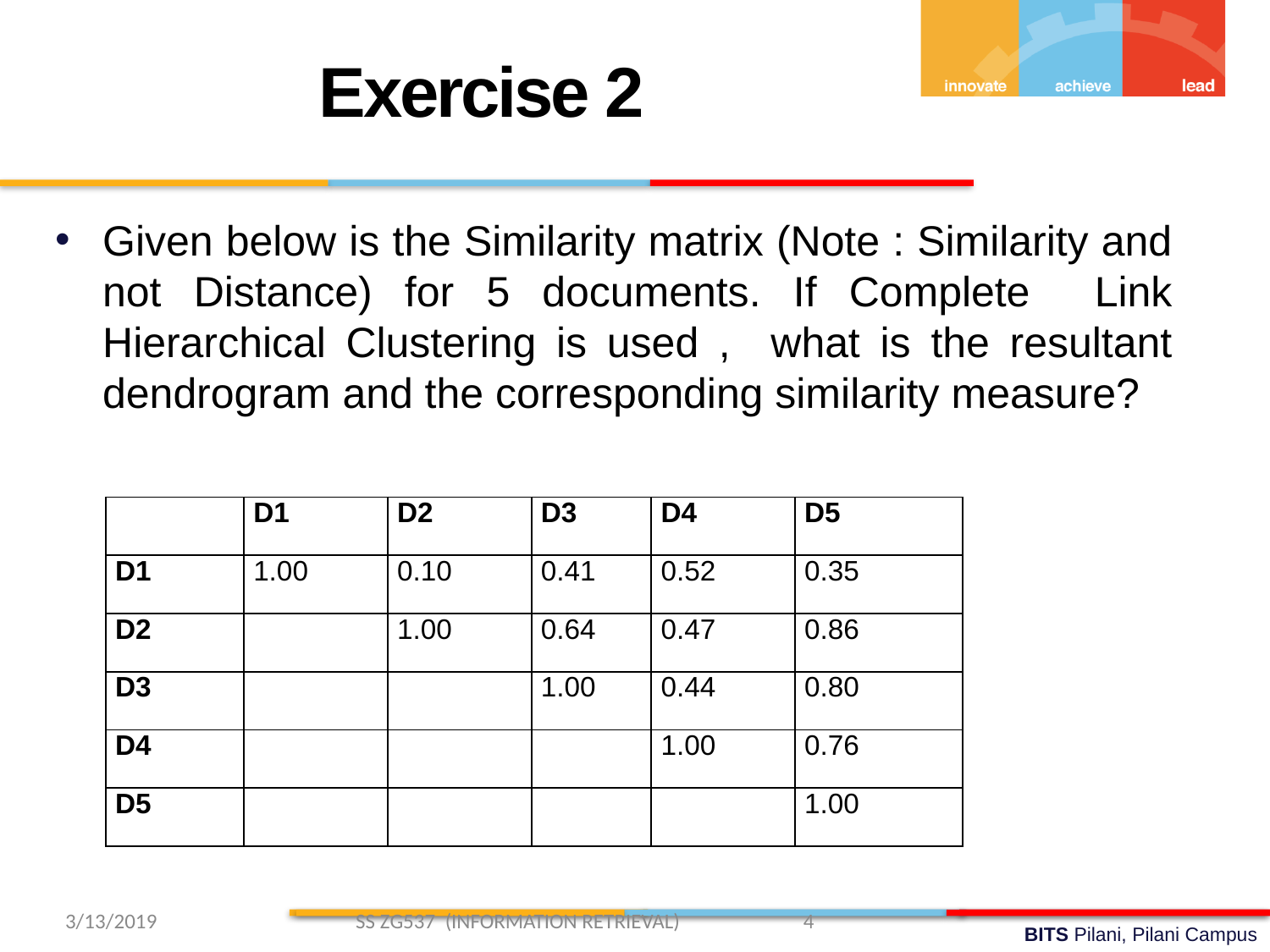

Exercise 2
Given below is the Similarity matrix (Note : Similarity and not Distance) for 5 documents. If Complete  Link Hierarchical Clustering is used ,  what is the resultant dendrogram and the corresponding similarity measure?

|  | D1 | D2 | D3 | D4 | D5 |
| --- | --- | --- | --- | --- | --- |
| D1 | 1.00 | 0.10 | 0.41 | 0.52 | 0.35 |
| D2 |  | 1.00 | 0.64 | 0.47 | 0.86 |
| D3 |  |  | 1.00 | 0.44 | 0.80 |
| D4 |  |  |  | 1.00 | 0.76 |
| D5 |  |  |  |  | 1.00 |
3/13/2019                                         SS ZG537  (INFORMATION RETRIEVAL)                         4